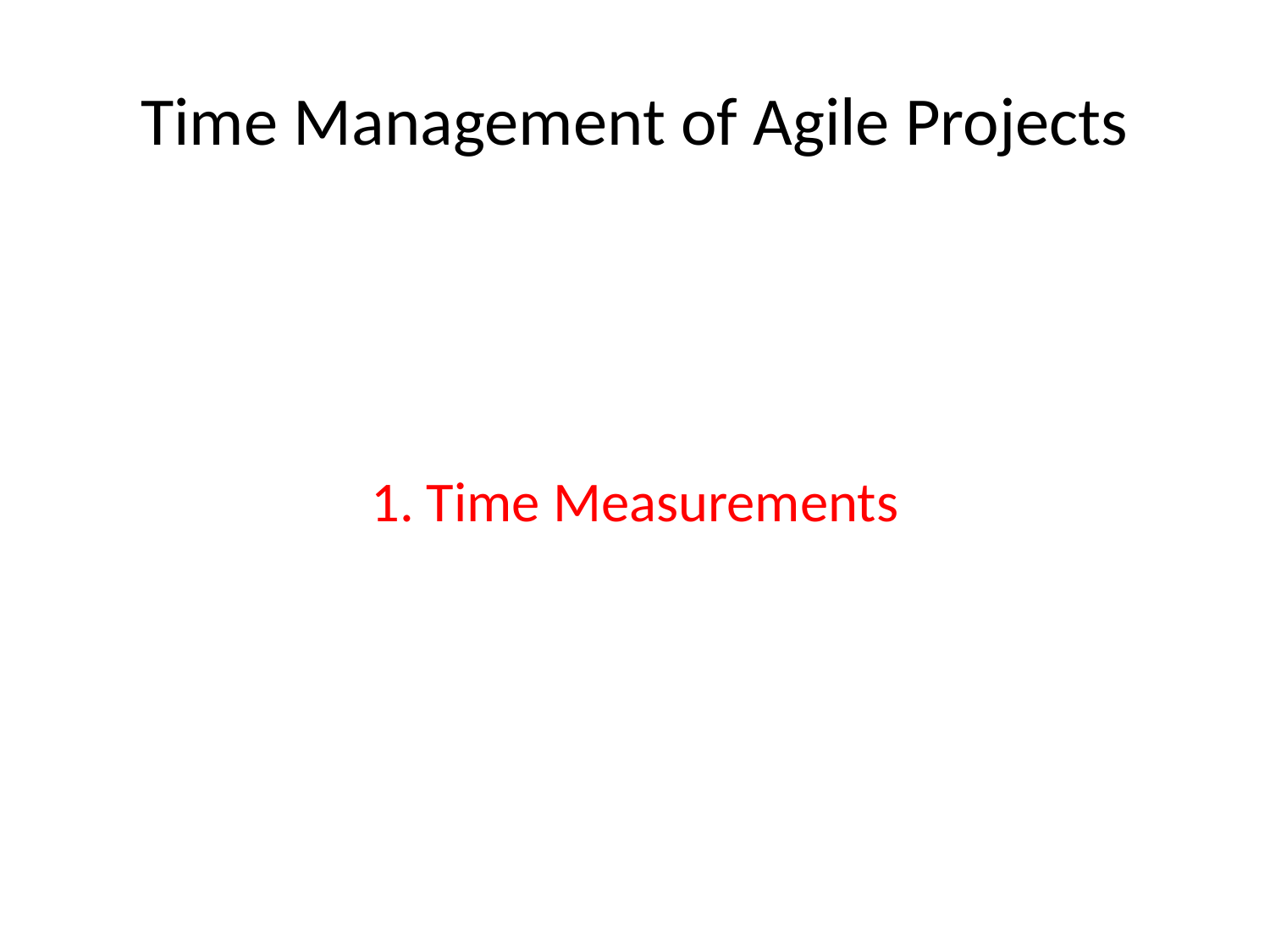

# Time Management of Agile Projects

1. Time Measurements